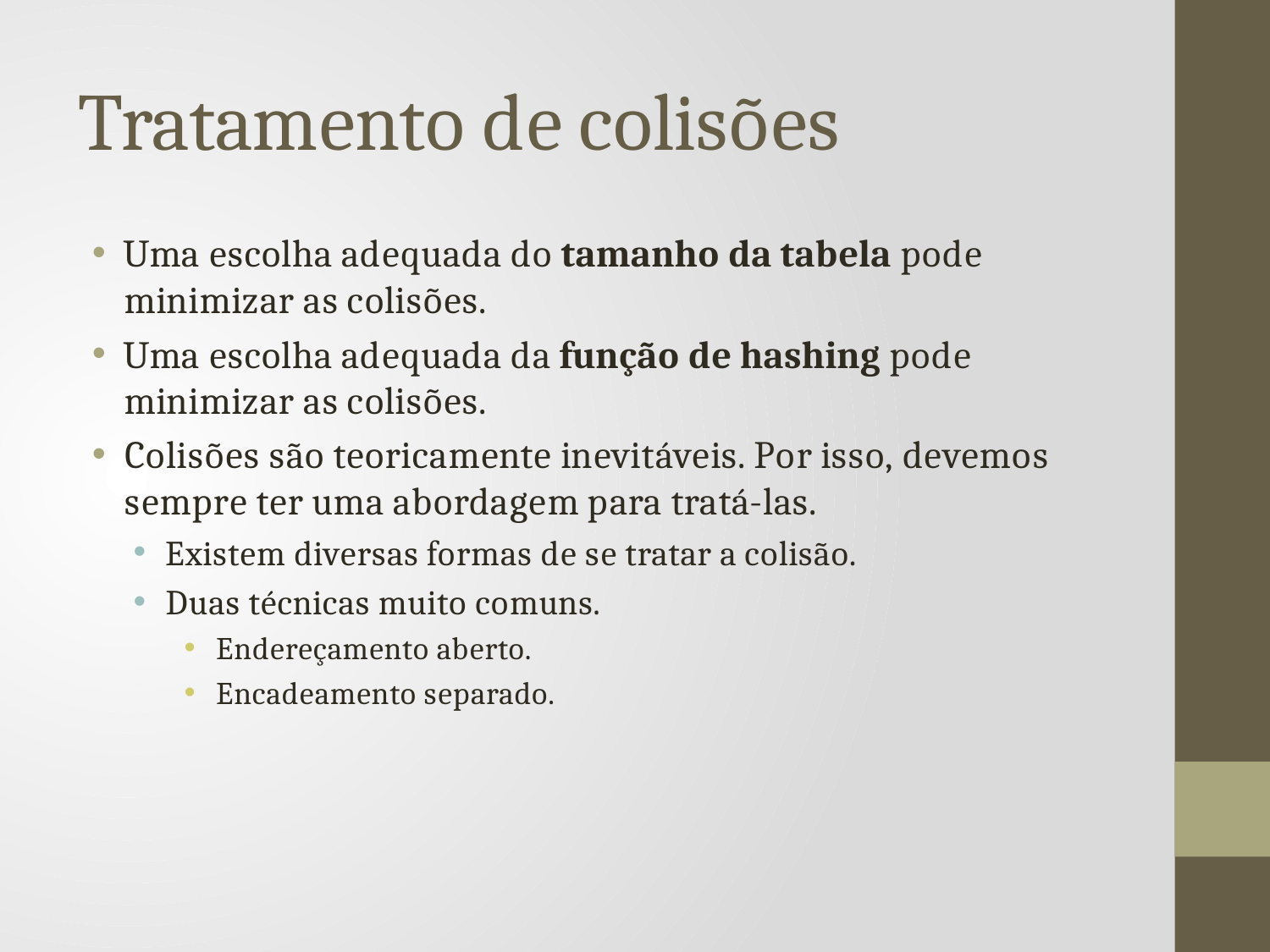

# Tratamento de colisões
Uma escolha adequada do tamanho da tabela pode minimizar as colisões.
Uma escolha adequada da função de hashing pode minimizar as colisões.
Colisões são teoricamente inevitáveis. Por isso, devemos sempre ter uma abordagem para tratá-las.
Existem diversas formas de se tratar a colisão.
Duas técnicas muito comuns.
Endereçamento aberto.
Encadeamento separado.